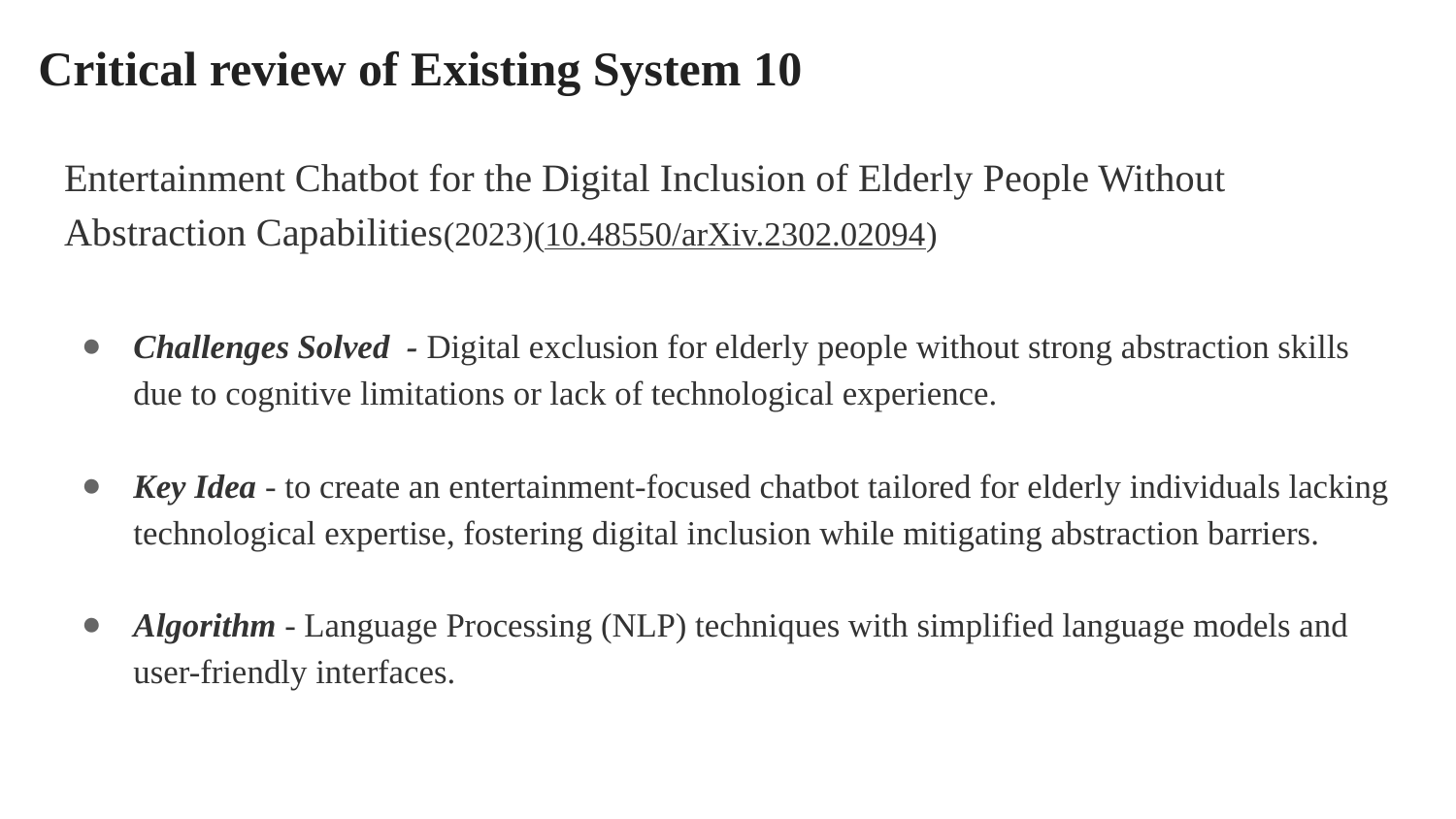

# Critical review of Existing System 10
Entertainment Chatbot for the Digital Inclusion of Elderly People Without Abstraction Capabilities(2023)(10.48550/arXiv.2302.02094)

Challenges Solved  - Digital exclusion for elderly people without strong abstraction skills due to cognitive limitations or lack of technological experience.

Key Idea - to create an entertainment-focused chatbot tailored for elderly individuals lacking technological expertise, fostering digital inclusion while mitigating abstraction barriers.

Algorithm - Language Processing (NLP) techniques with simplified language models and user-friendly interfaces.